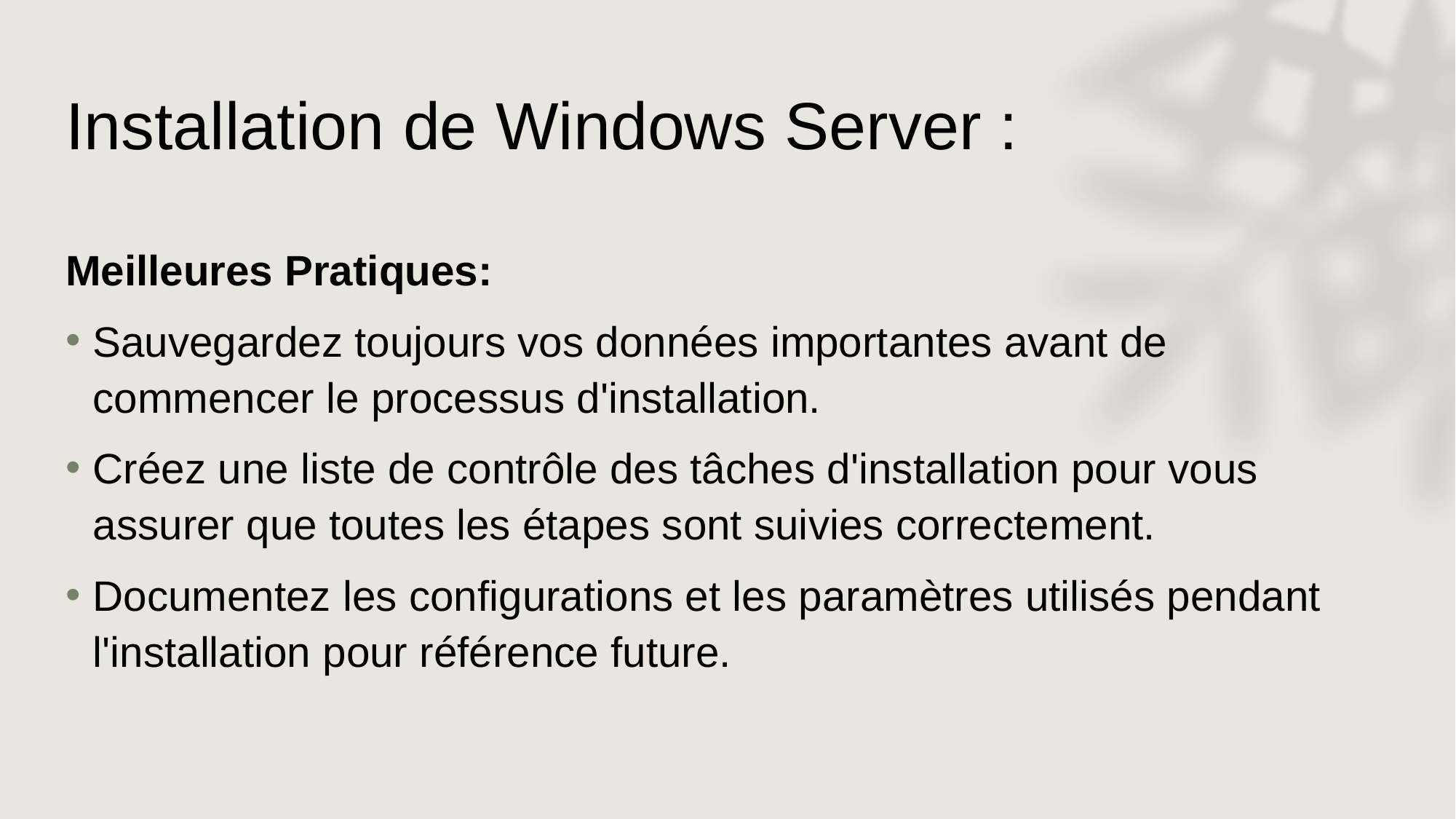

# Installation de Windows Server :
Meilleures Pratiques:
Sauvegardez toujours vos données importantes avant de commencer le processus d'installation.
Créez une liste de contrôle des tâches d'installation pour vous assurer que toutes les étapes sont suivies correctement.
Documentez les configurations et les paramètres utilisés pendant l'installation pour référence future.